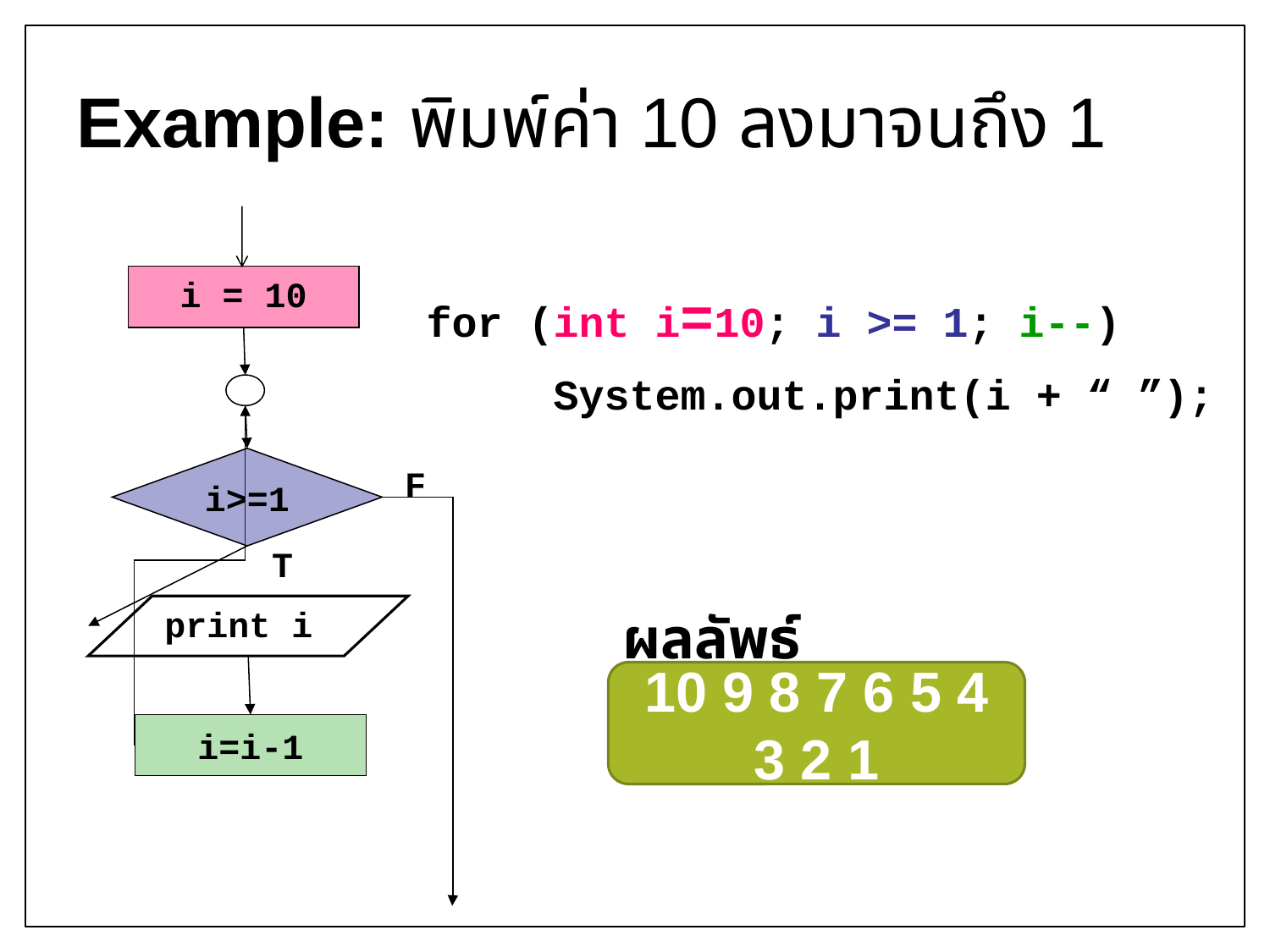

# Example: พิมพ์ค่า 10 ลงมาจนถึง 1

for (int i=10; i >= 1; i--)
	    System.out.print(i + “ ”);

i = 10

i>=1
F
T
print i
ผลลัพธ์
10 9 8 7 6 5 4 3 2 1
i=i-1